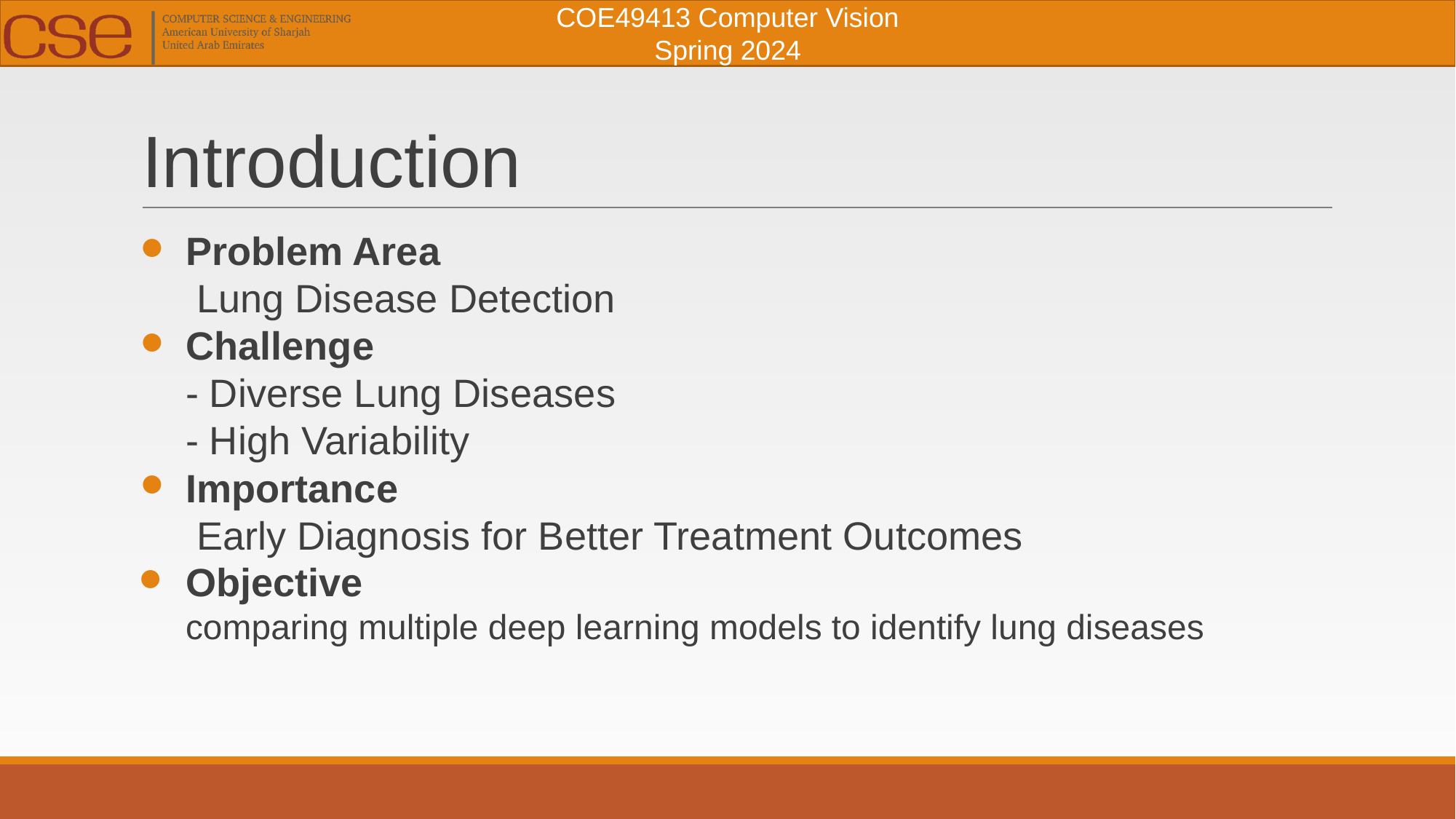

# Introduction
Problem Area
 Lung Disease Detection
Challenge
- Diverse Lung Diseases
- High Variability
Importance
 Early Diagnosis for Better Treatment Outcomes
Objective
comparing multiple deep learning models to identify lung diseases